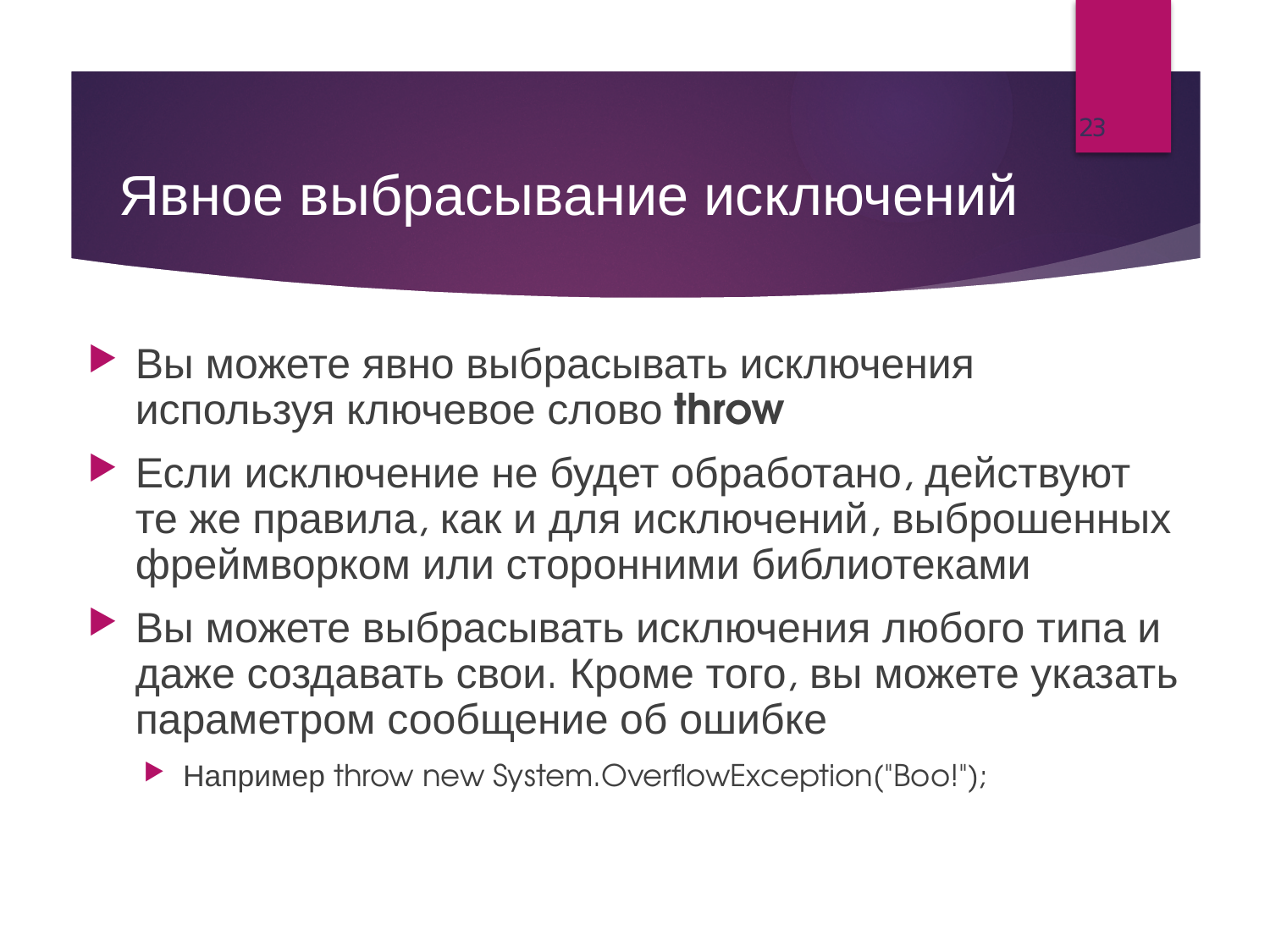

23
# Явное выбрасывание исключений
Вы можете явно выбрасывать исключения используя ключевое слово throw
Если исключение не будет обработано, действуют те же правила, как и для исключений, выброшенных фреймворком или сторонними библиотеками
Вы можете выбрасывать исключения любого типа и даже создавать свои. Кроме того, вы можете указать параметром сообщение об ошибке
Например throw new System.OverflowException("Boo!");